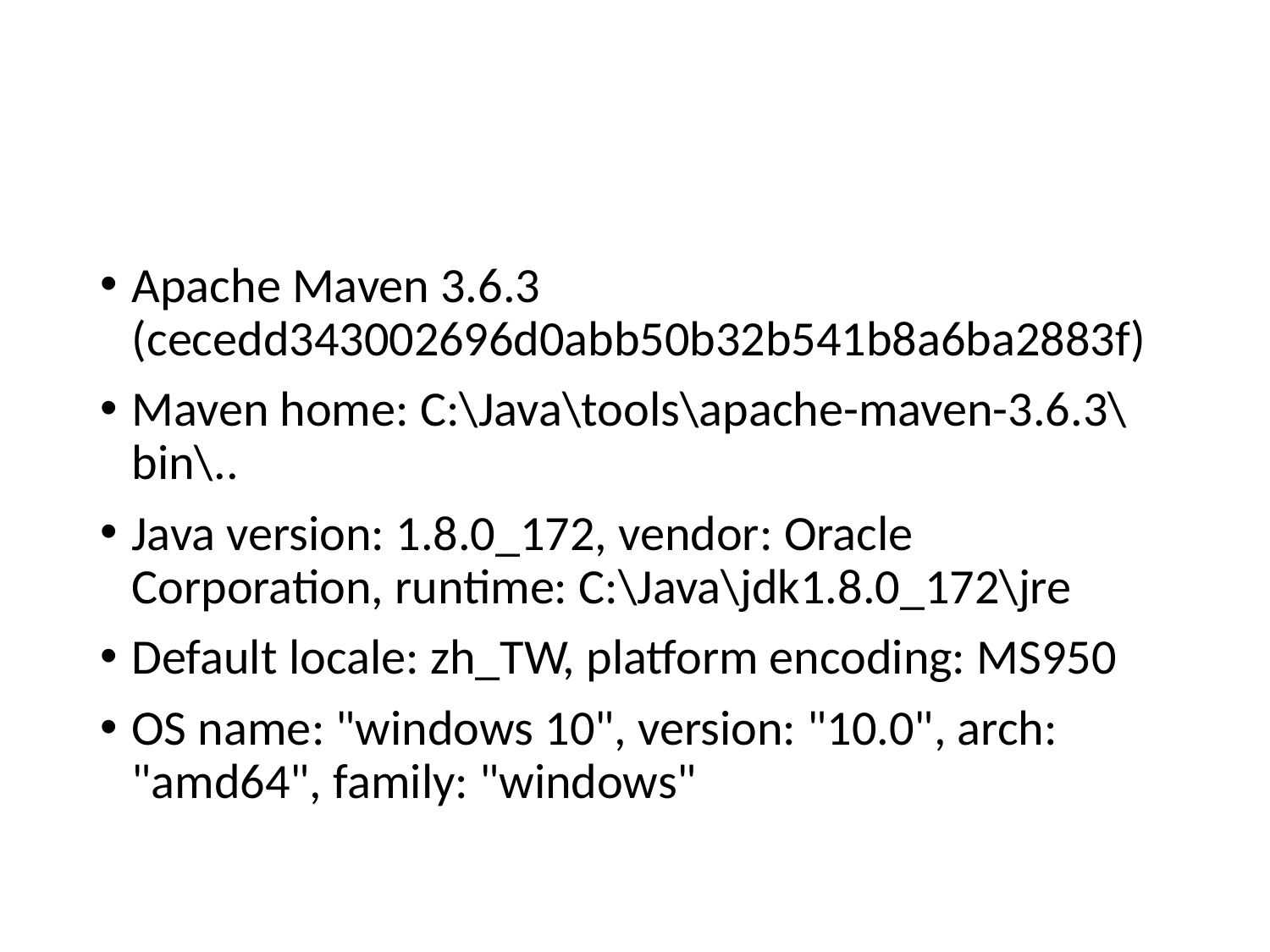

#
Apache Maven 3.6.3 (cecedd343002696d0abb50b32b541b8a6ba2883f)
Maven home: C:\Java\tools\apache-maven-3.6.3\bin\..
Java version: 1.8.0_172, vendor: Oracle Corporation, runtime: C:\Java\jdk1.8.0_172\jre
Default locale: zh_TW, platform encoding: MS950
OS name: "windows 10", version: "10.0", arch: "amd64", family: "windows"